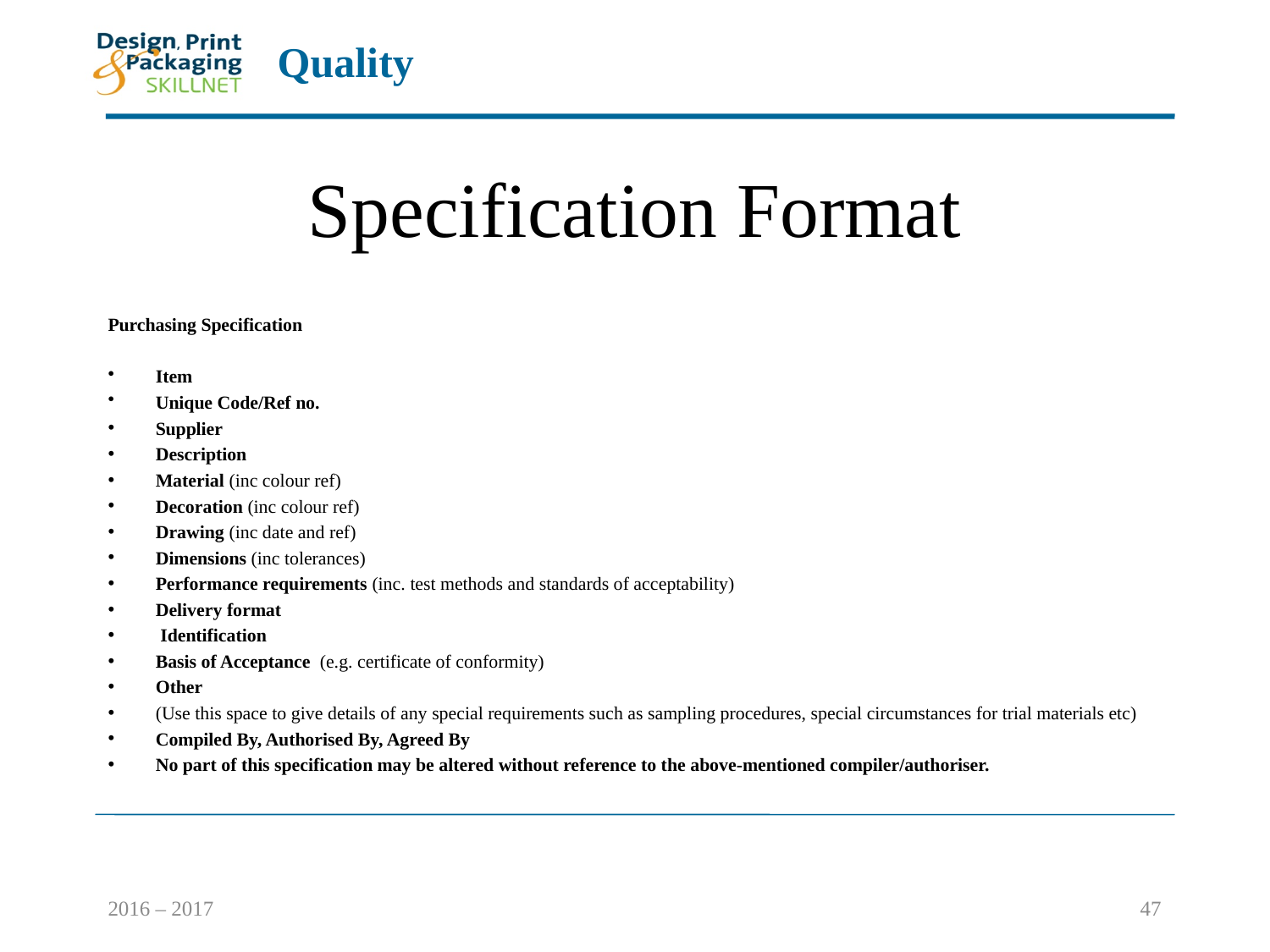

# Specification Format
Purchasing Specification

Item
Unique Code/Ref no.
Supplier
Description
Material (inc colour ref)
Decoration (inc colour ref)
Drawing (inc date and ref)
Dimensions (inc tolerances)
Performance requirements (inc. test methods and standards of acceptability)
Delivery format
 Identification
Basis of Acceptance  (e.g. certificate of conformity)
Other
(Use this space to give details of any special requirements such as sampling procedures, special circumstances for trial materials etc)
Compiled By, Authorised By, Agreed By
No part of this specification may be altered without reference to the above-mentioned compiler/authoriser.

2016 – 2017
47